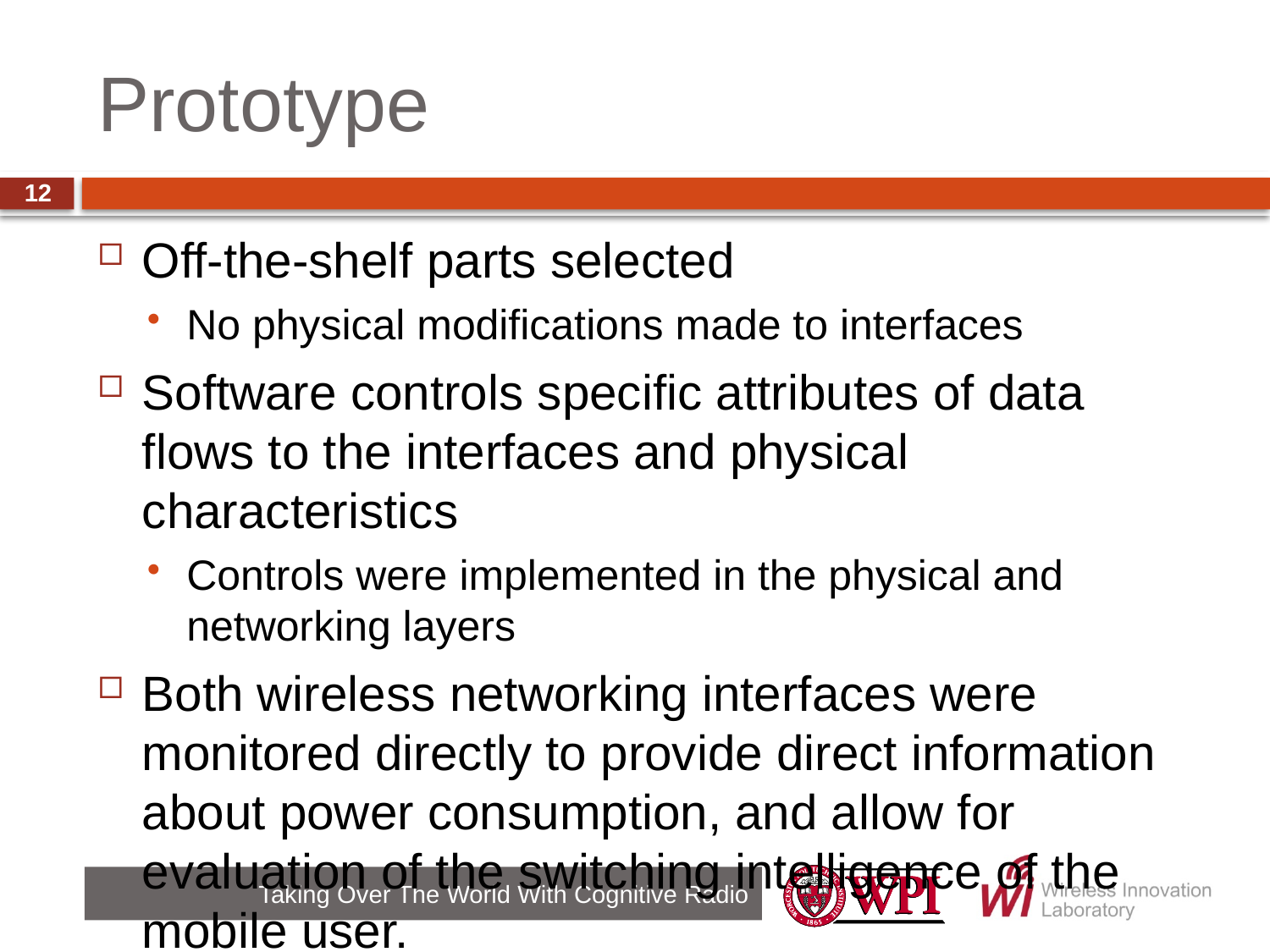

# Prototype
Off-the-shelf parts selected
No physical modifications made to interfaces
Software controls specific attributes of data flows to the interfaces and physical characteristics
Controls were implemented in the physical and networking layers
Both wireless networking interfaces were monitored directly to provide direct information about power consumption, and allow for evaluation of the switching intelligence of the mobile user.